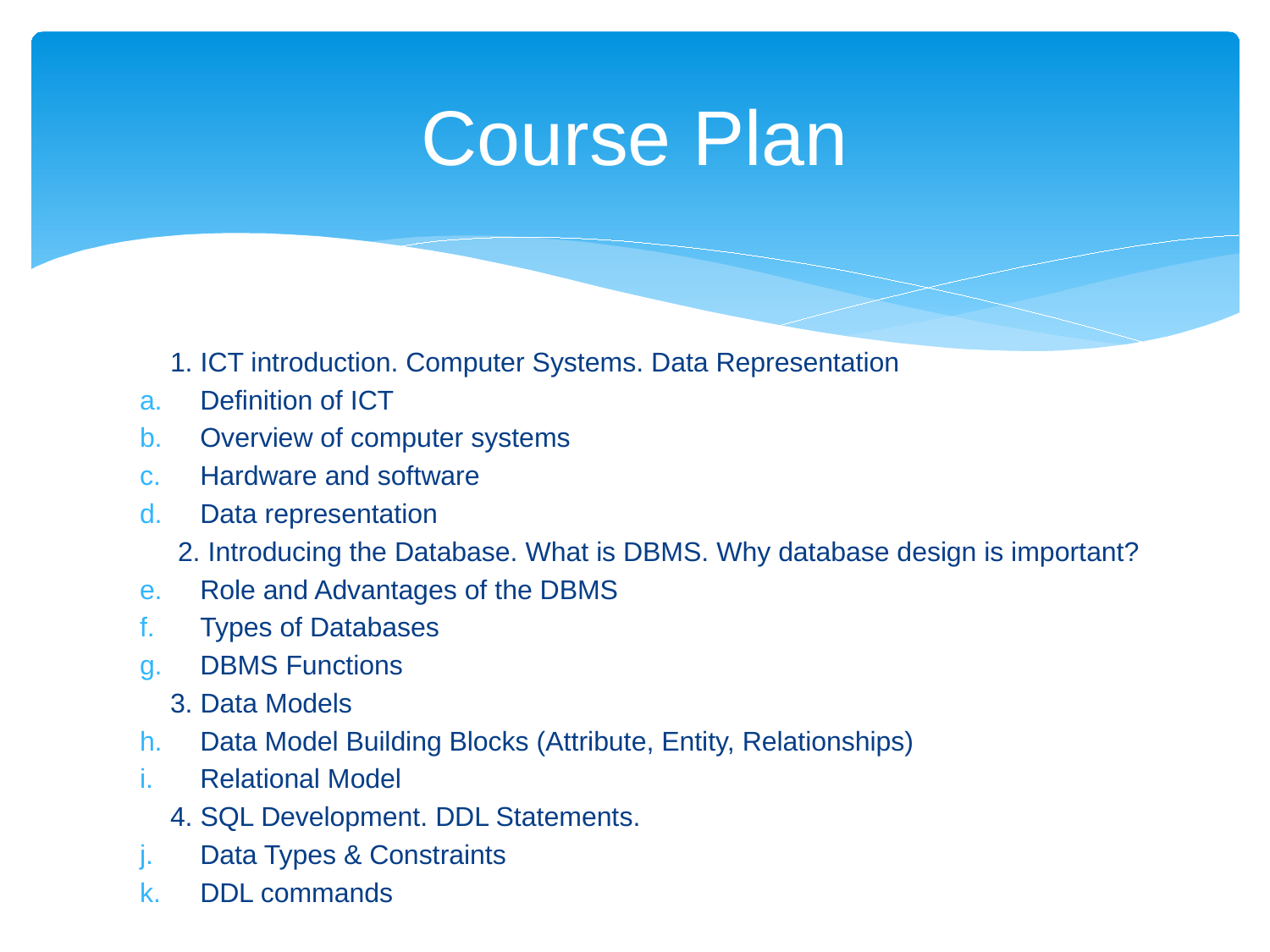

# Course Plan
    1. ICT introduction. Computer Systems. Data Representation
Definition of ICT
Overview of computer systems
Hardware and software
Data representation
     2. Introducing the Database. What is DBMS. Why database design is important?
Role and Advantages of the DBMS
Types of Databases
DBMS Functions
    3. Data Models
Data Model Building Blocks (Attribute, Entity, Relationships)
Relational Model
    4. SQL Development. DDL Statements.
Data Types & Constraints
DDL commands